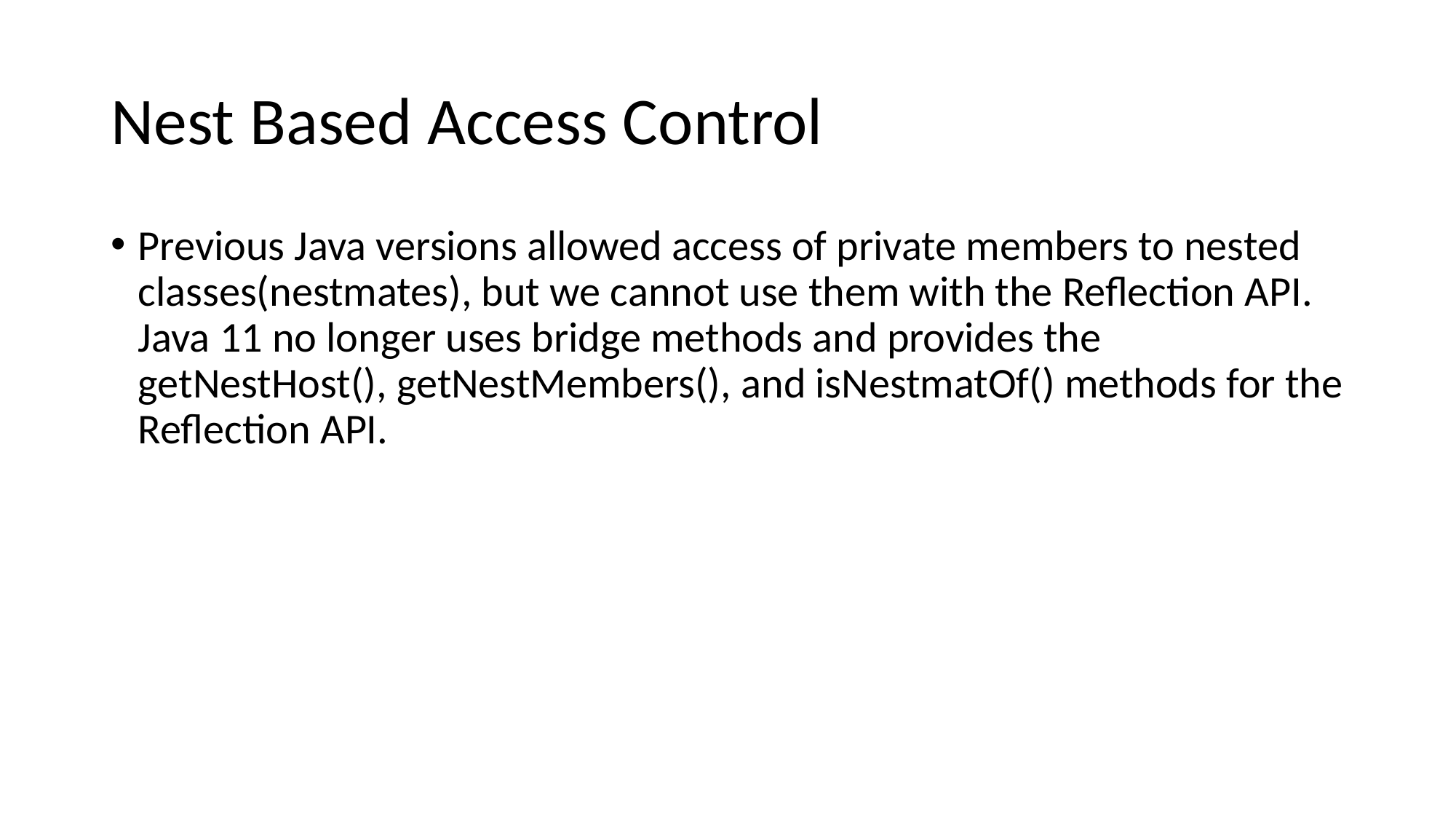

# Nest Based Access Control
Previous Java versions allowed access of private members to nested classes(nestmates), but we cannot use them with the Reflection API. Java 11 no longer uses bridge methods and provides the getNestHost(), getNestMembers(), and isNestmatOf() methods for the Reflection API.